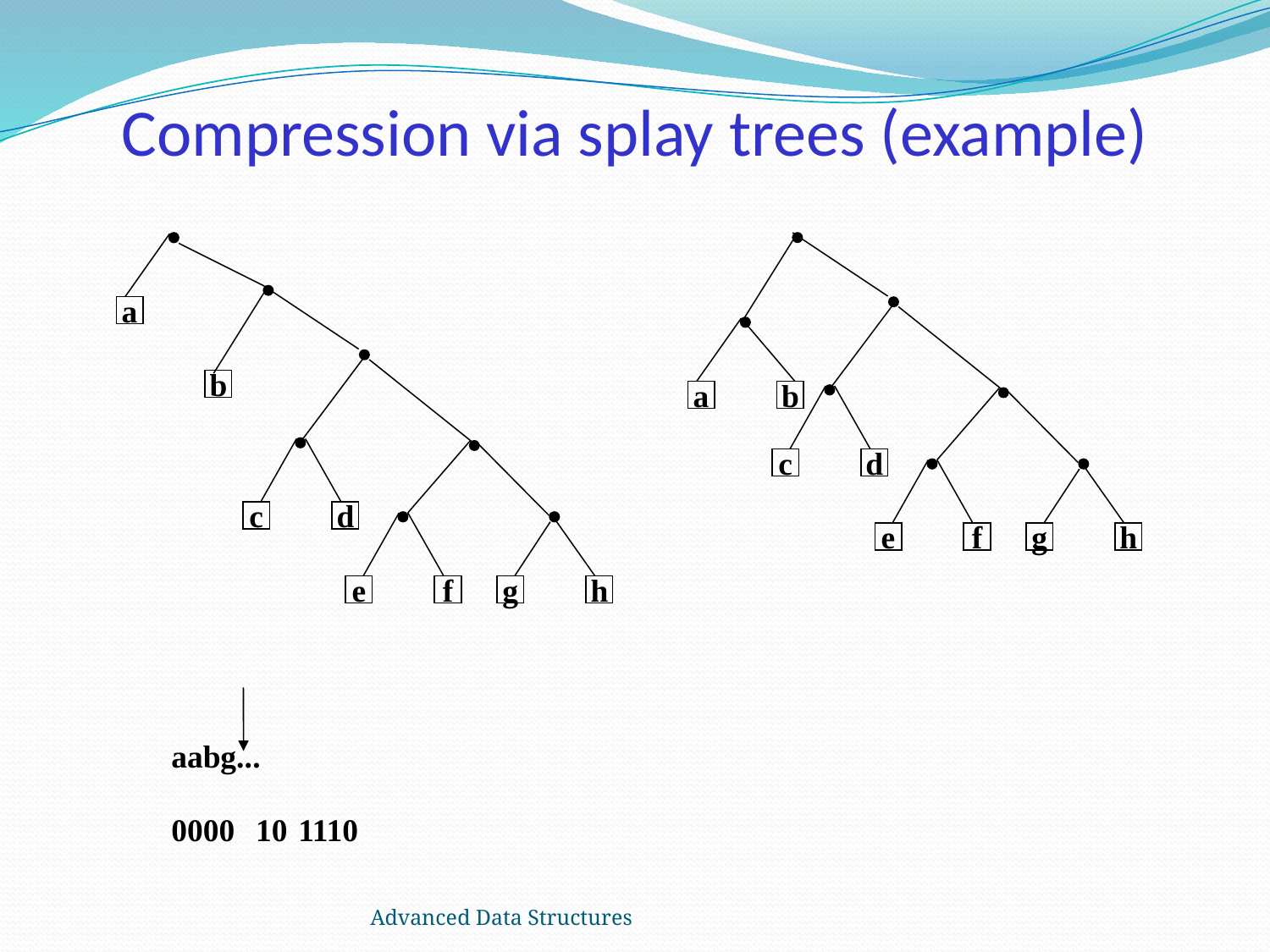

# Compression via splay trees (example)

a
b

c
d

e
f
g
h

a

b

c
d

e
f
g
h

aabg...
0000
10
1110
Advanced Data Structures